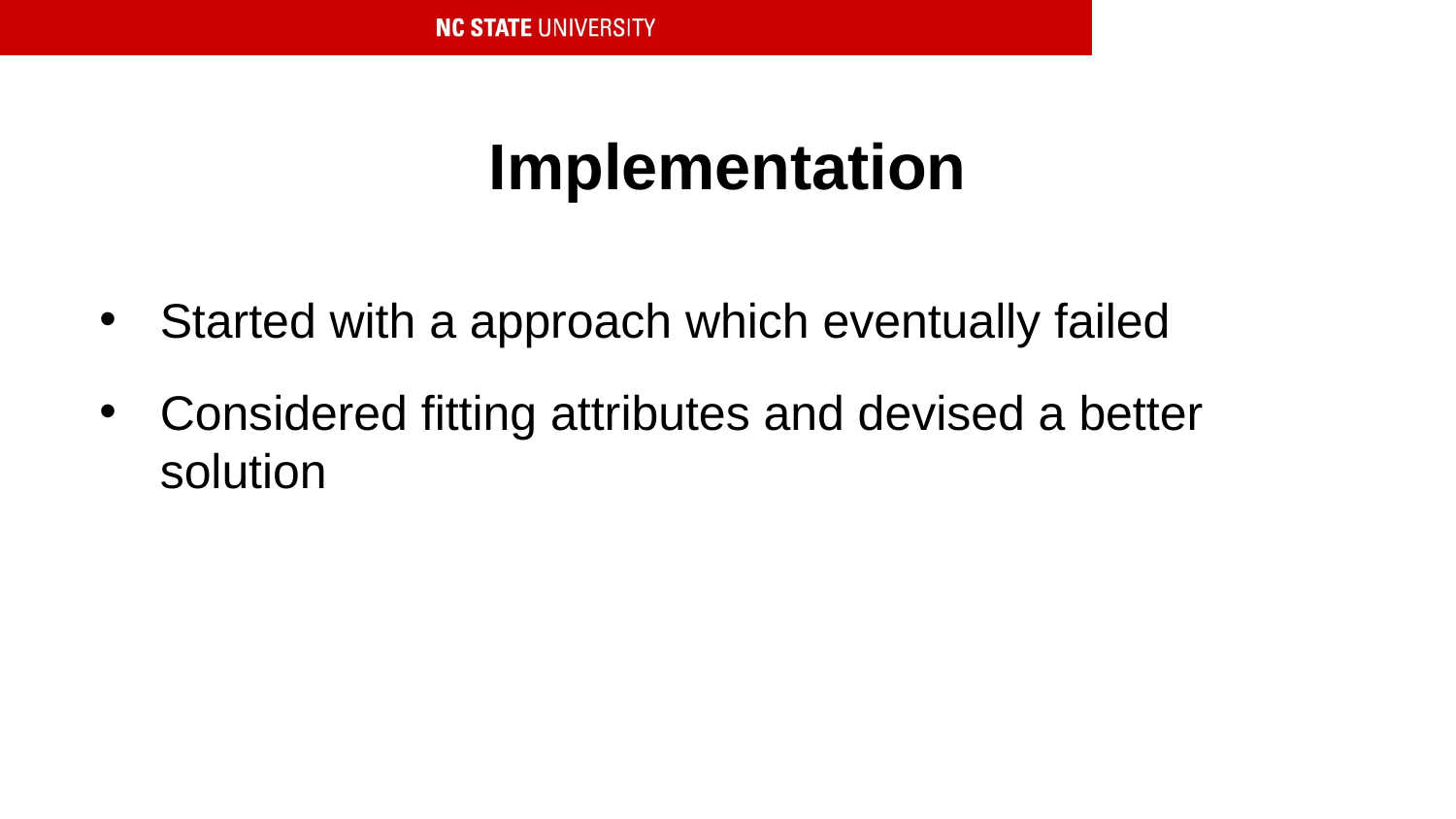

Implementation
Started with a approach which eventually failed

Considered fitting attributes and devised a better solution